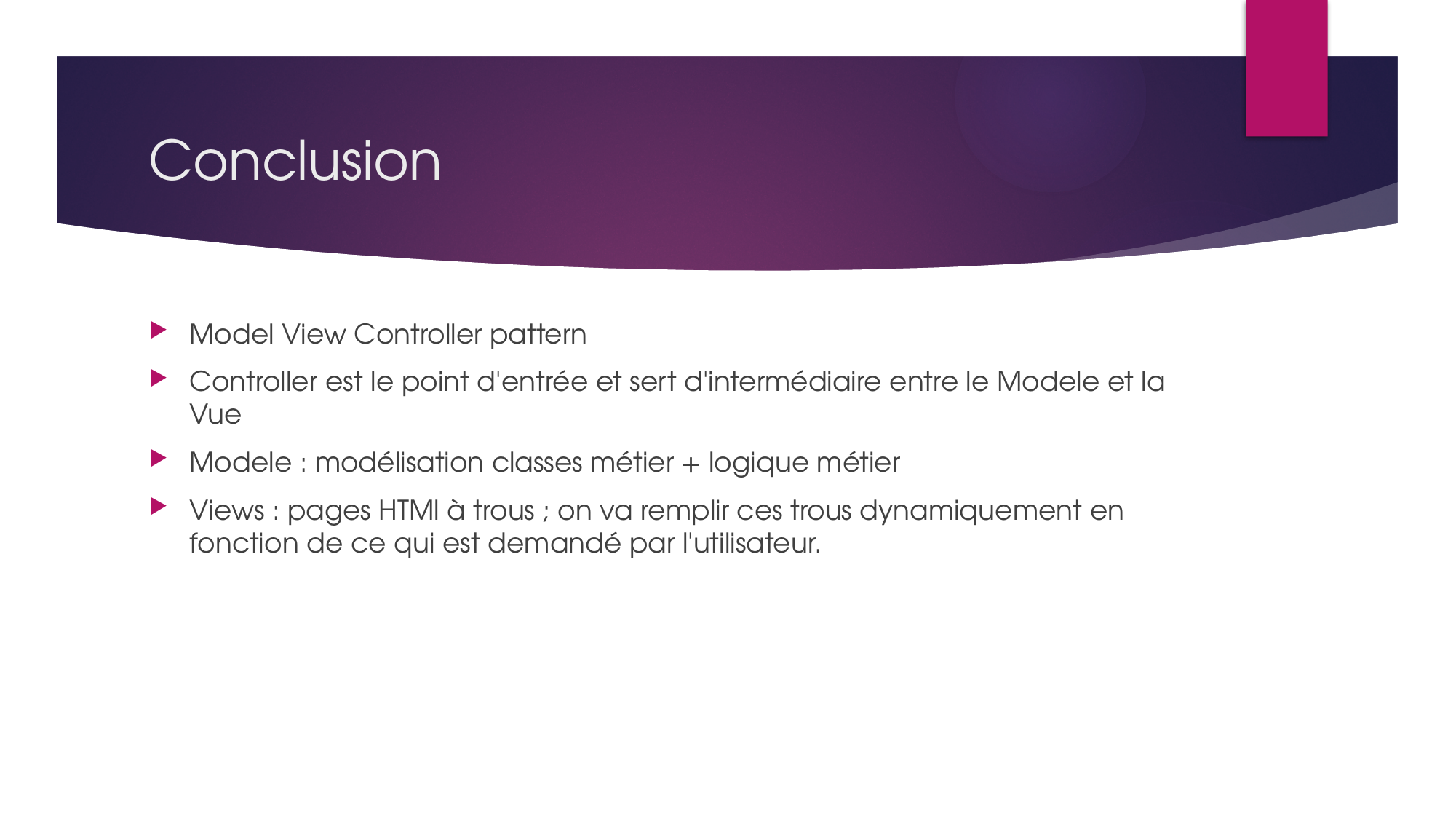

# Conclusion
Model View Controller pattern
Controller est le point d'entrée et sert d'intermédiaire entre le Modele et la Vue
Modele : modélisation classes métier + logique métier
Views : pages HTMl à trous ; on va remplir ces trous dynamiquement en fonction de ce qui est demandé par l'utilisateur.